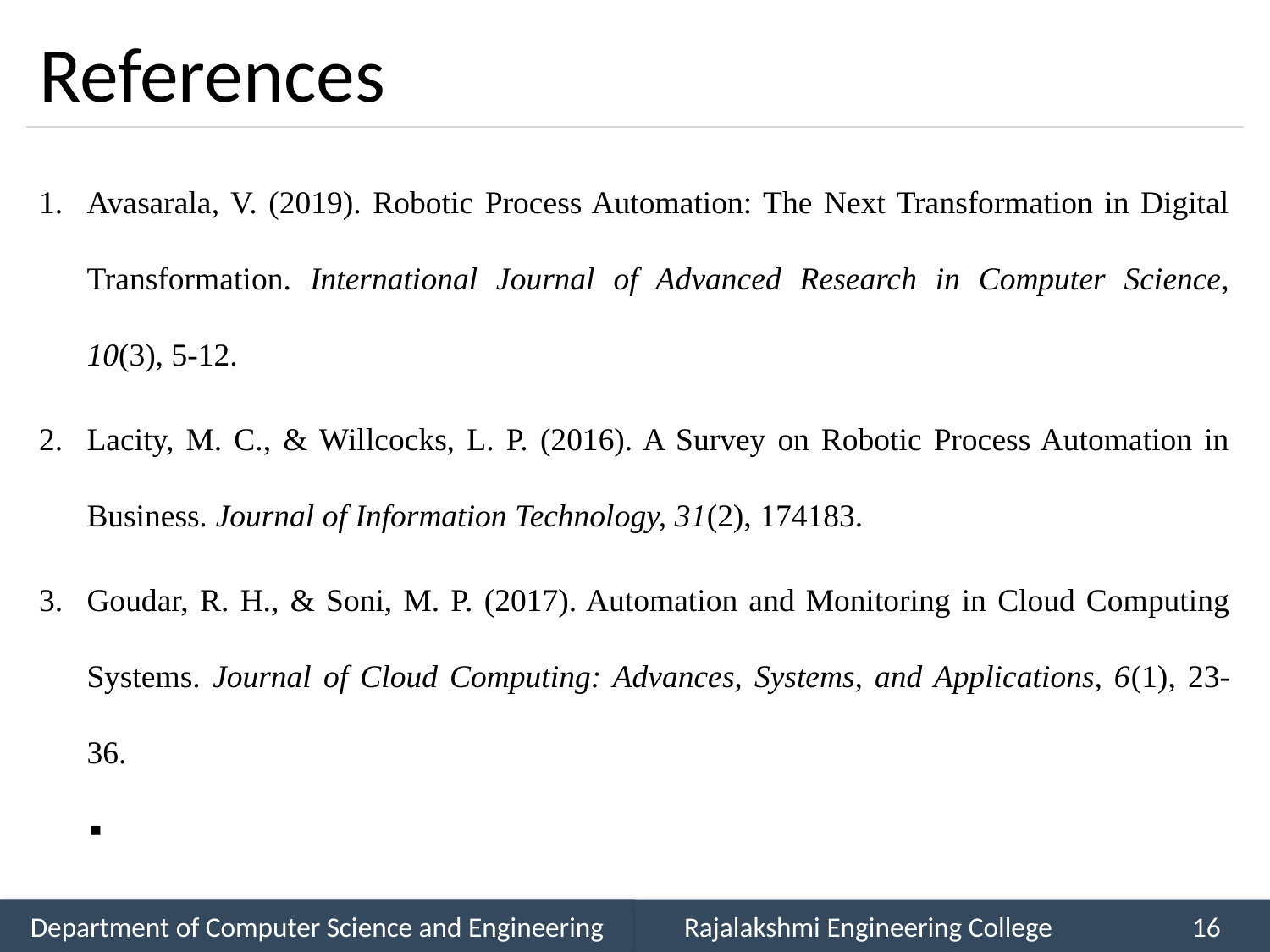

# References
Avasarala, V. (2019). Robotic Process Automation: The Next Transformation in Digital Transformation. International Journal of Advanced Research in Computer Science, 10(3), 5-12.
Lacity, M. C., & Willcocks, L. P. (2016). A Survey on Robotic Process Automation in Business. Journal of Information Technology, 31(2), 174183.
Goudar, R. H., & Soni, M. P. (2017). Automation and Monitoring in Cloud Computing Systems. Journal of Cloud Computing: Advances, Systems, and Applications, 6(1), 23-36.